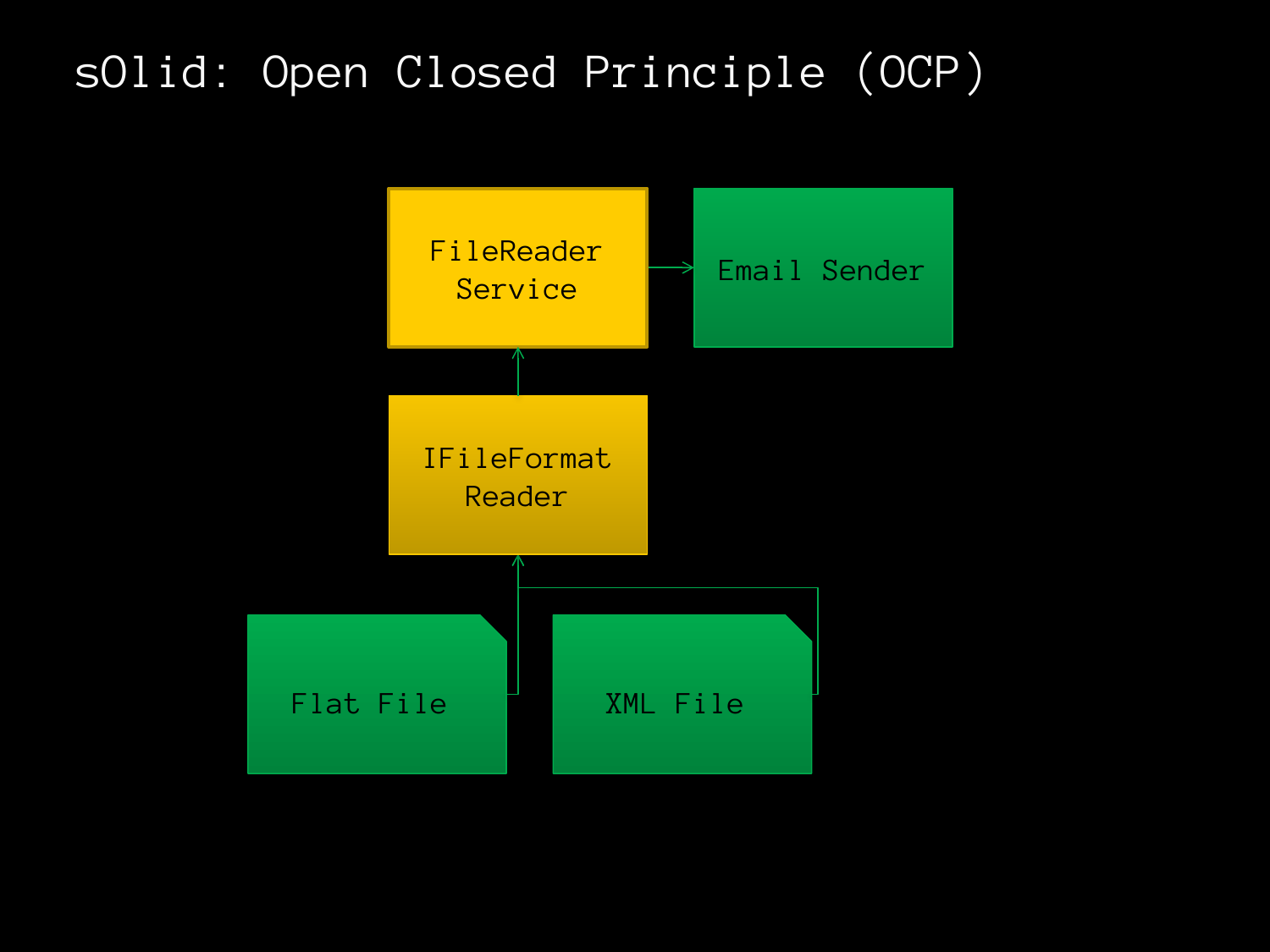

# sOlid: Open Closed Principle (OCP)
FileReader
Service
Email Sender
IFileFormat Reader
Flat File
XML File